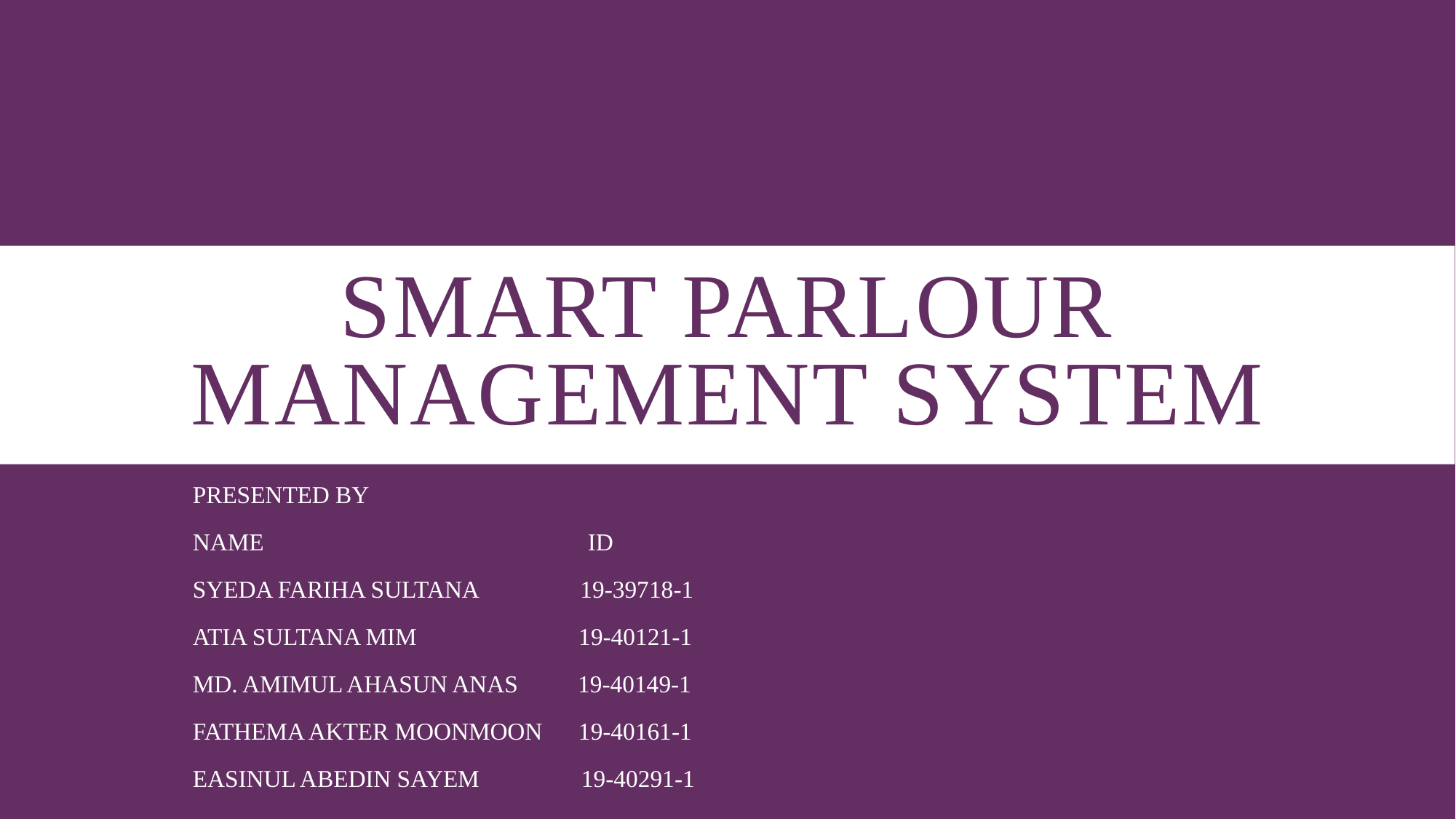

# Smart Parlour Management system
PRESENTED BY
NAME                                                      ID
SYEDA FARIHA SULTANA                 19-39718-1
ATIA SULTANA MIM                           19-40121-1
MD. AMIMUL AHASUN ANAS          19-40149-1
FATHEMA AKTER MOONMOON      19-40161-1
EASINUL ABEDIN SAYEM                 19-40291-1